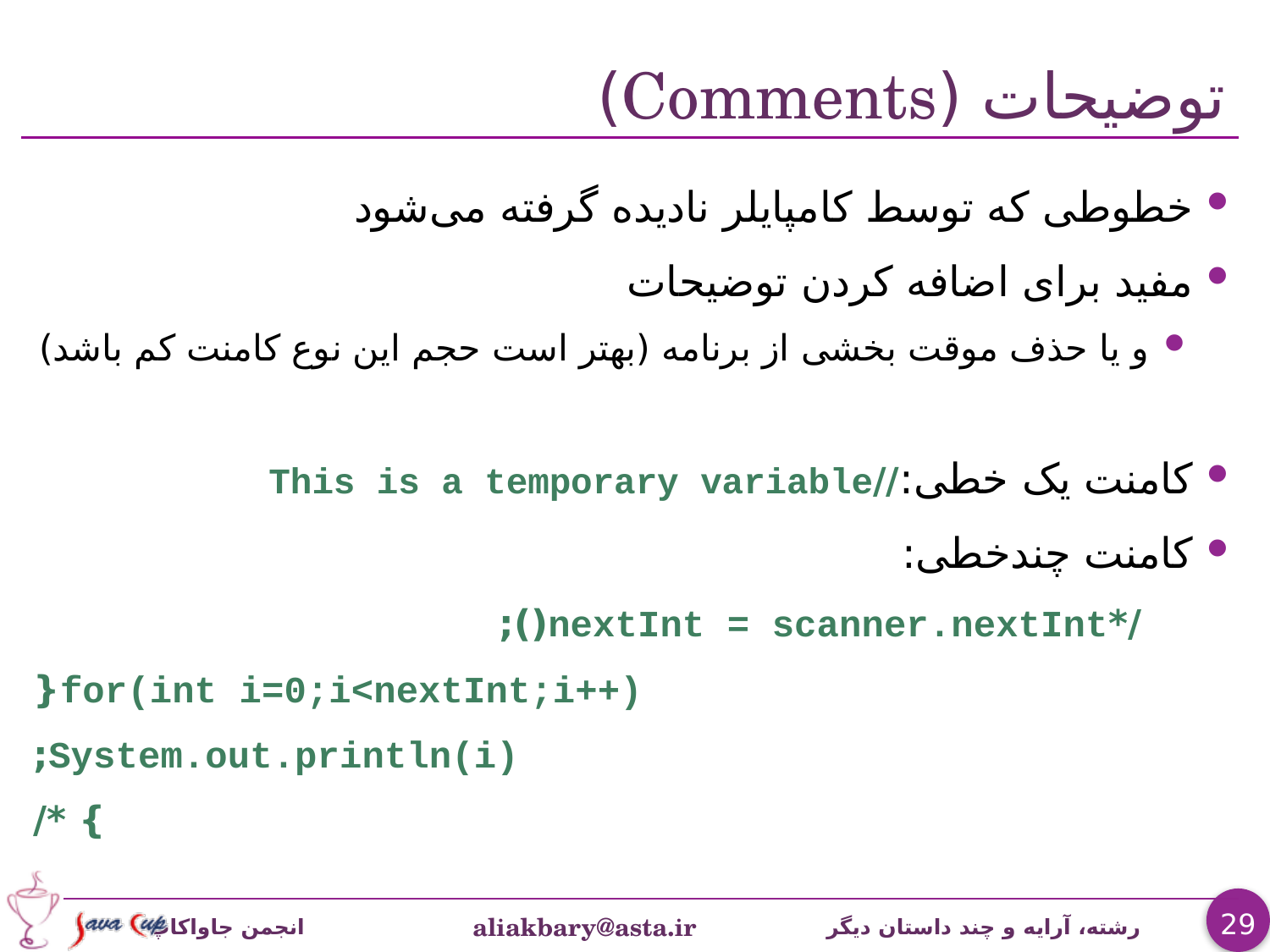

# توضيحات (Comments)
خطوطی که توسط کامپايلر نادیده گرفته می‌شود
مفید برای اضافه کردن توضيحات
و يا حذف موقت بخشی از برنامه (بهتر است حجم اين نوع کامنت کم باشد)

کامنت يک خطی:	//This is a temporary variable
کامنت چندخطی:
			/*nextInt = scanner.nextInt();
for(int i=0;i<nextInt;i++){
		System.out.println(i);
} */